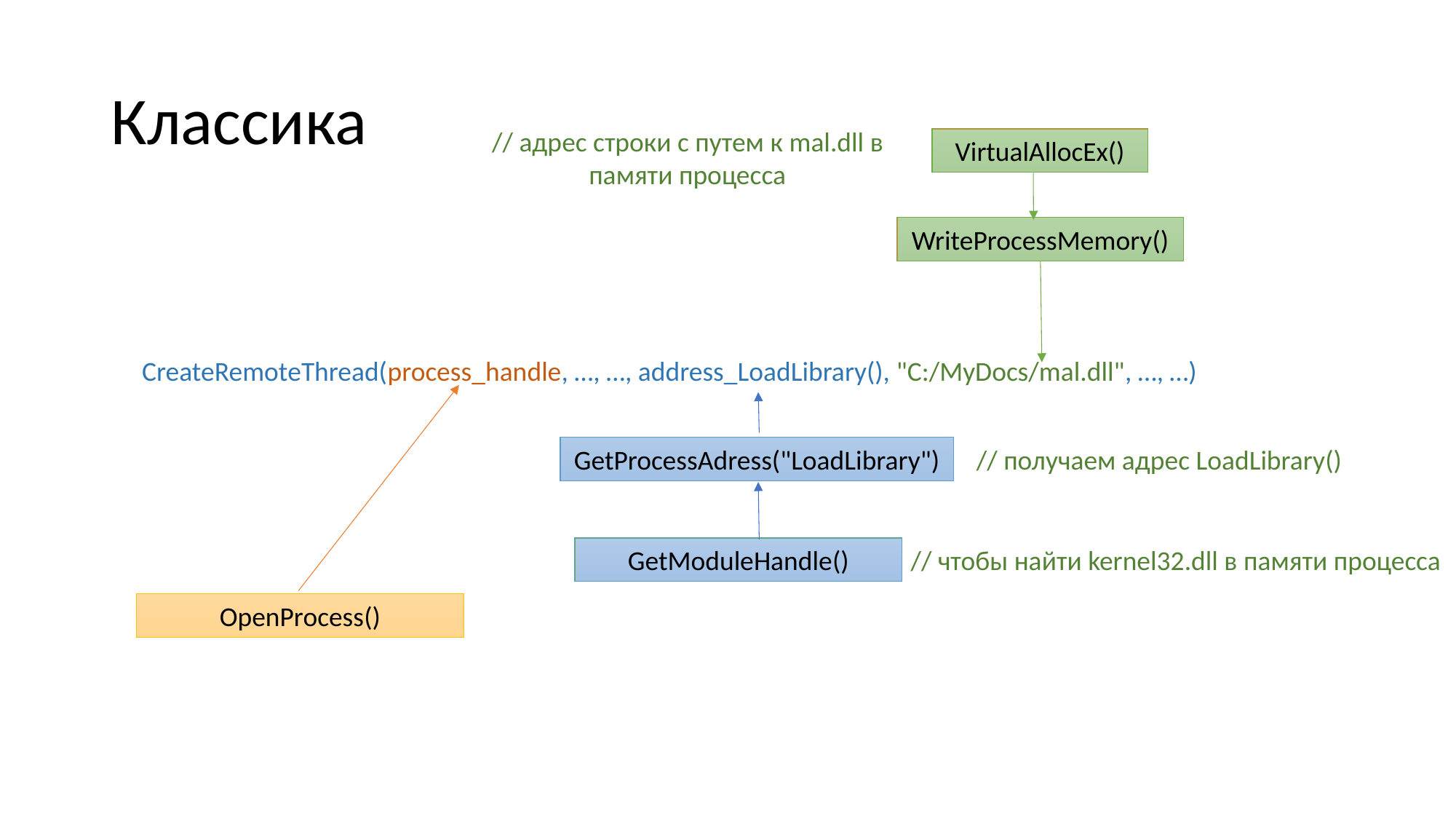

# Классика
// адрес строки с путем к mal.dll в памяти процесса
VirtualAllocEx()​
WriteProcessMemory()​
CreateRemoteThread(process_handle, …, …, address_LoadLibrary(), "С:/MyDocs/mal.dll", …, …)
// получаем адрес LoadLibrary()
GetProcessAdress("LoadLibrary")
GetModuleHandle()
// чтобы найти kernel32.dll в памяти процесса
OpenProcess()